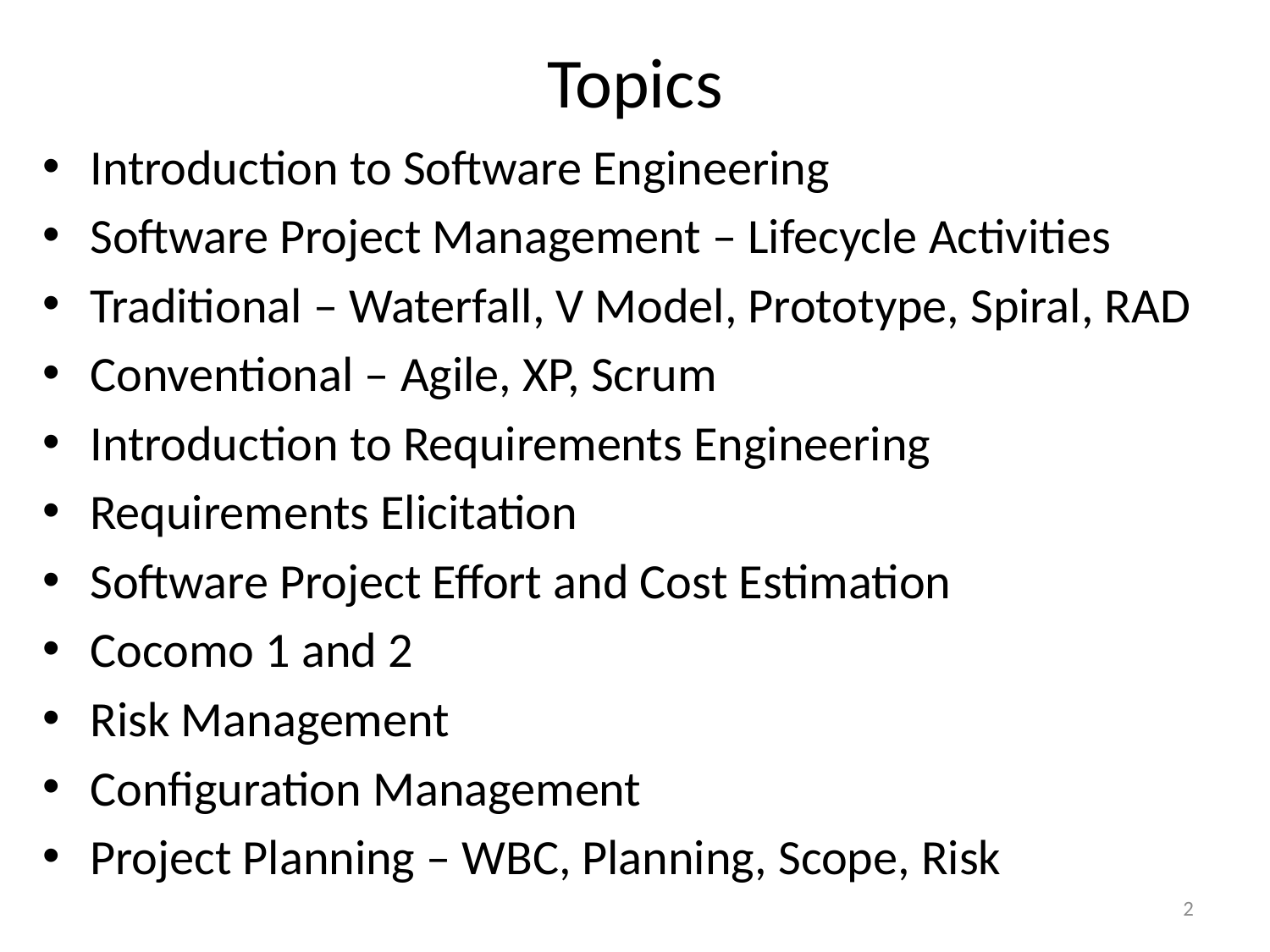

# Topics
Introduction to Software Engineering
Software Project Management – Lifecycle Activities
Traditional – Waterfall, V Model, Prototype, Spiral, RAD
Conventional – Agile, XP, Scrum
Introduction to Requirements Engineering
Requirements Elicitation
Software Project Effort and Cost Estimation
Cocomo 1 and 2
Risk Management
Configuration Management
Project Planning – WBC, Planning, Scope, Risk
2